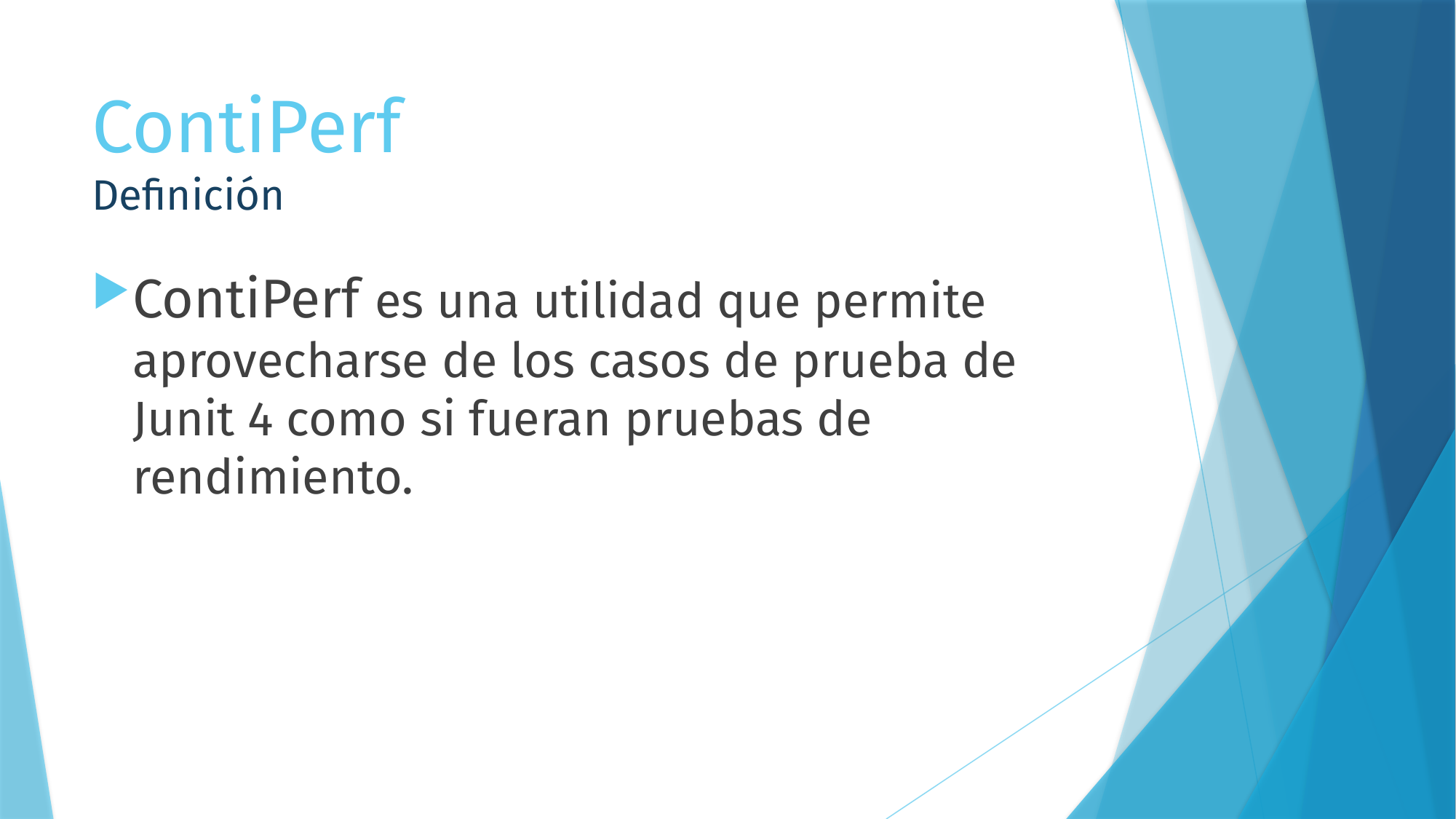

# ContiPerf Definición
ContiPerf es una utilidad que permite aprovecharse de los casos de prueba de Junit 4 como si fueran pruebas de rendimiento.